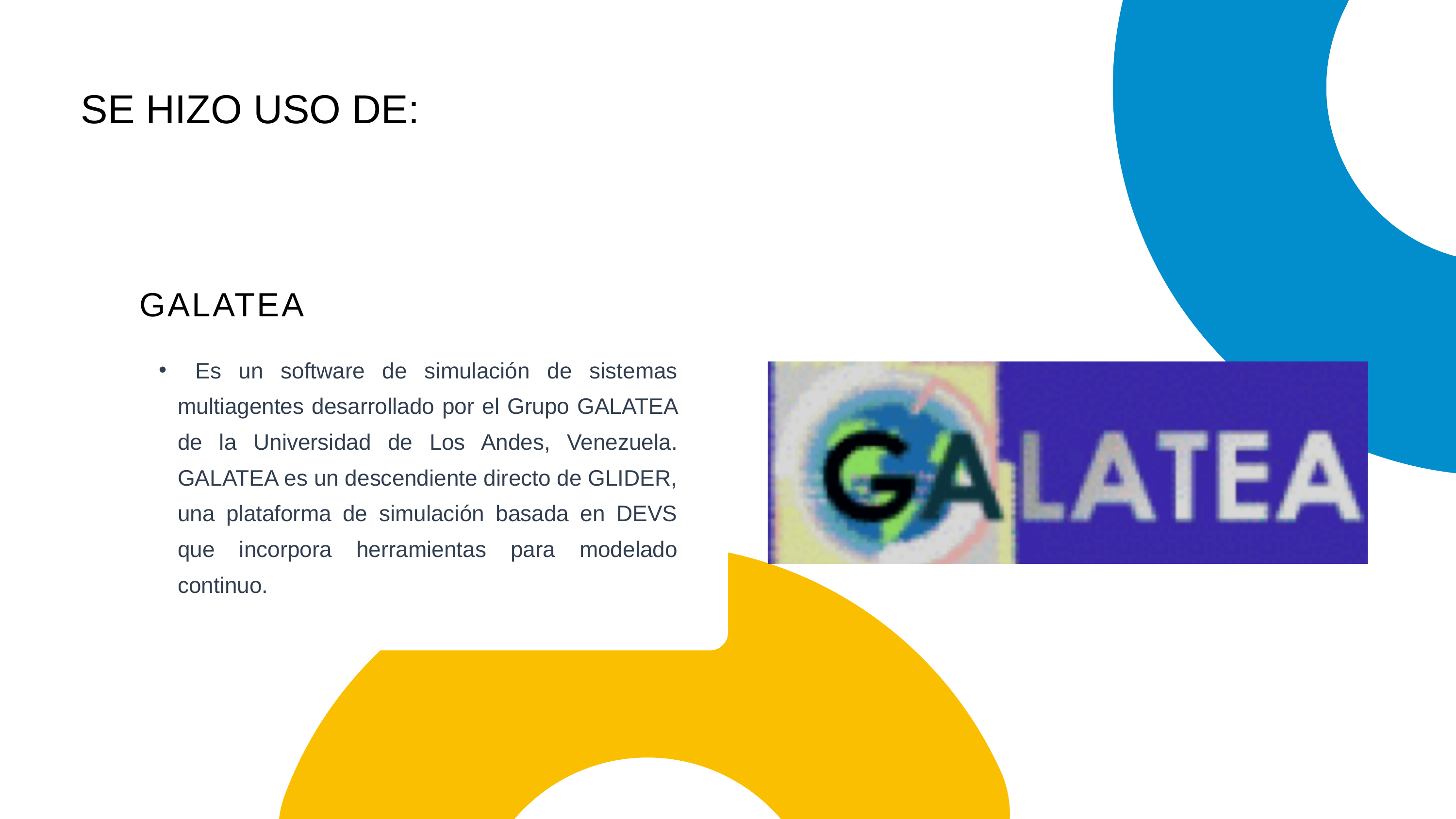

SE HIZO USO DE:

GALATEA
 Es un software de simulación de sistemas multiagentes desarrollado por el Grupo GALATEA de la Universidad de Los Andes, Venezuela. GALATEA es un descendiente directo de GLIDER, una plataforma de simulación basada en DEVS que incorpora herramientas para modelado continuo.